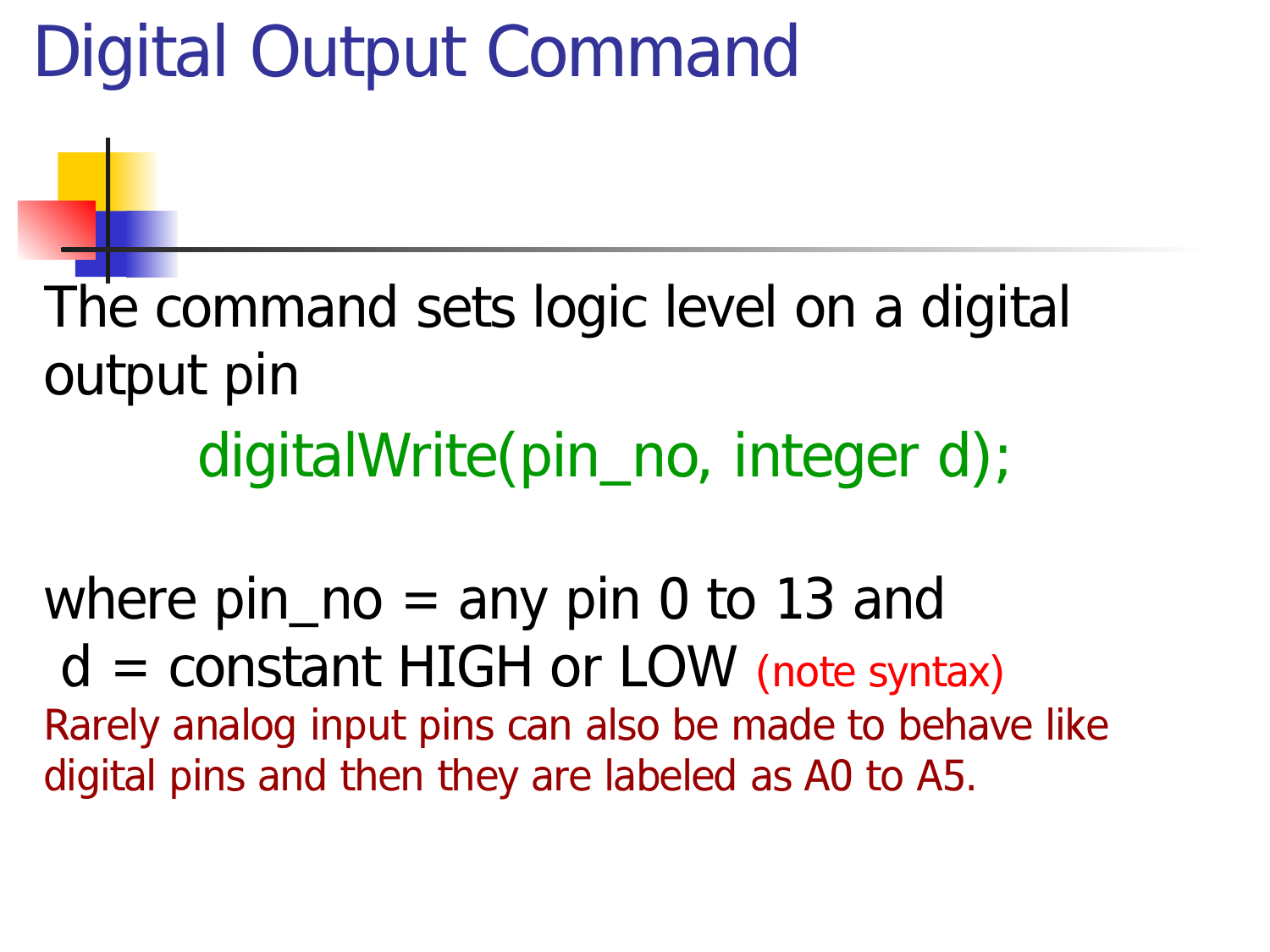

Digital Output Command
The command sets logic level on a digital output pin
       digitalWrite(pin_no, integer d);

where pin_no = any pin 0 to 13 and
 d = constant HIGH or LOW (note syntax)
Rarely analog input pins can also be made to behave like digital pins and then they are labeled as A0 to A5.